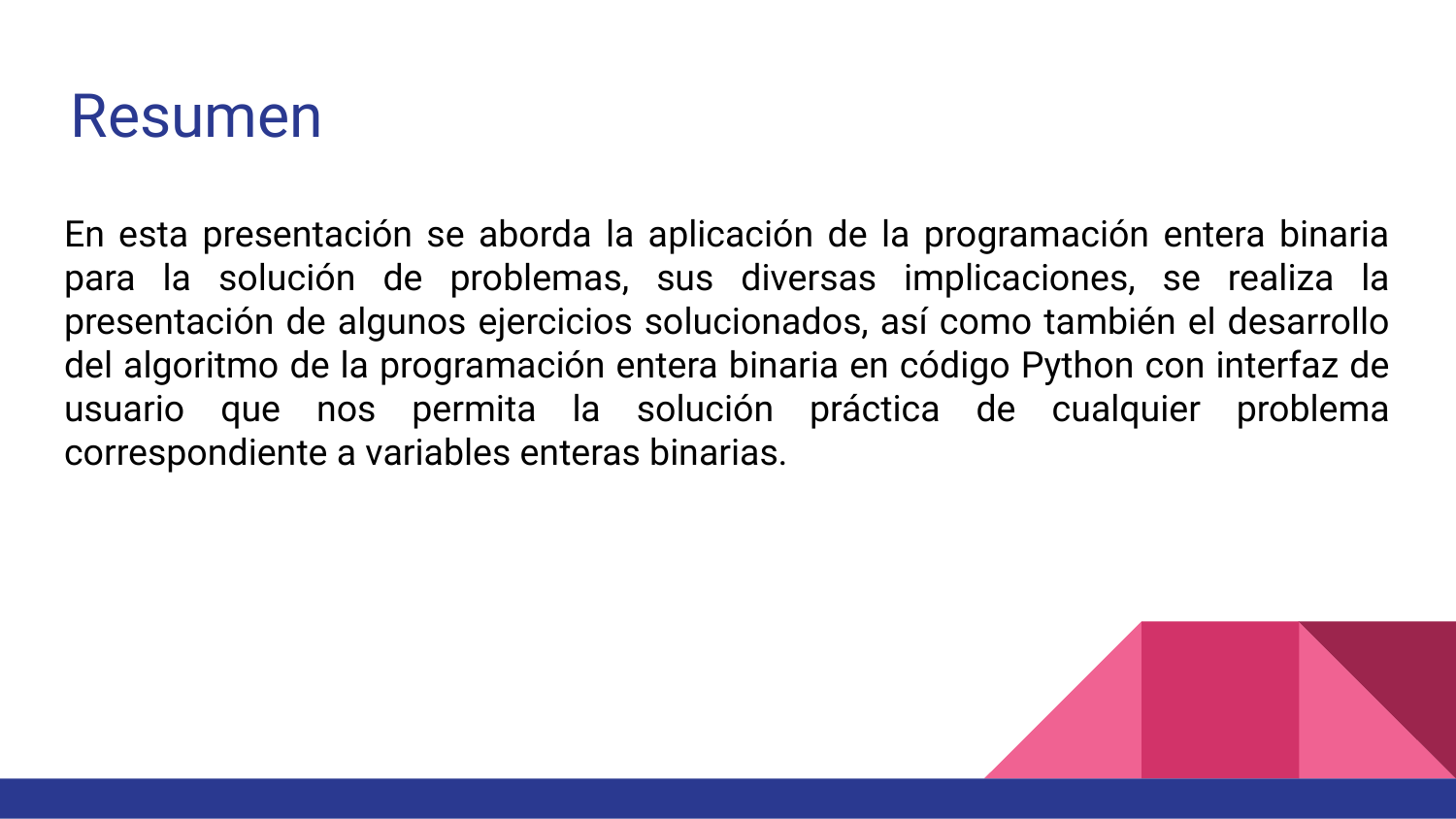

# Resumen
En esta presentación se aborda la aplicación de la programación entera binaria para la solución de problemas, sus diversas implicaciones, se realiza la presentación de algunos ejercicios solucionados, así como también el desarrollo del algoritmo de la programación entera binaria en código Python con interfaz de usuario que nos permita la solución práctica de cualquier problema correspondiente a variables enteras binarias.